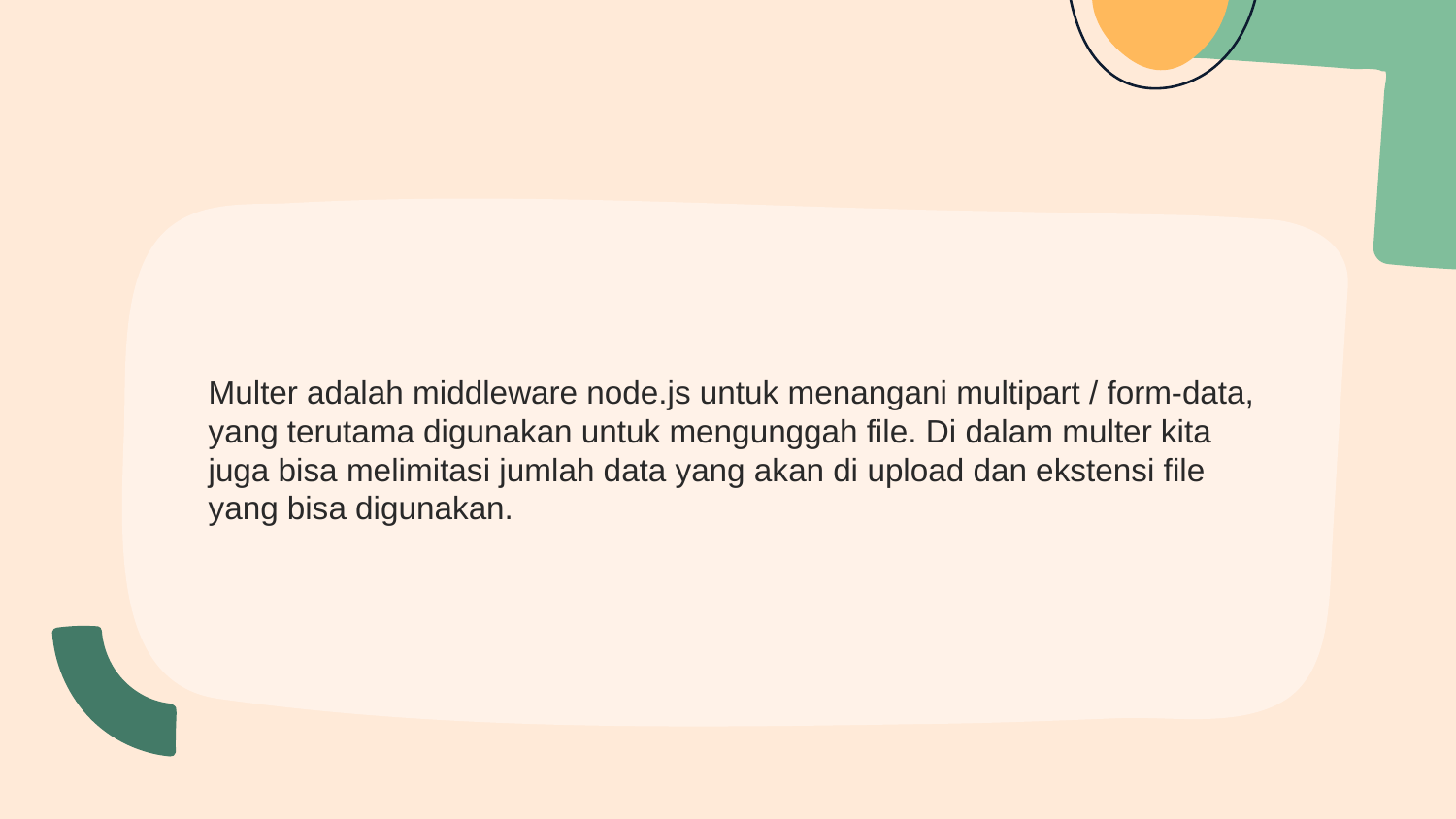

Multer adalah middleware node.js untuk menangani multipart / form-data, yang terutama digunakan untuk mengunggah file. Di dalam multer kita juga bisa melimitasi jumlah data yang akan di upload dan ekstensi file yang bisa digunakan.